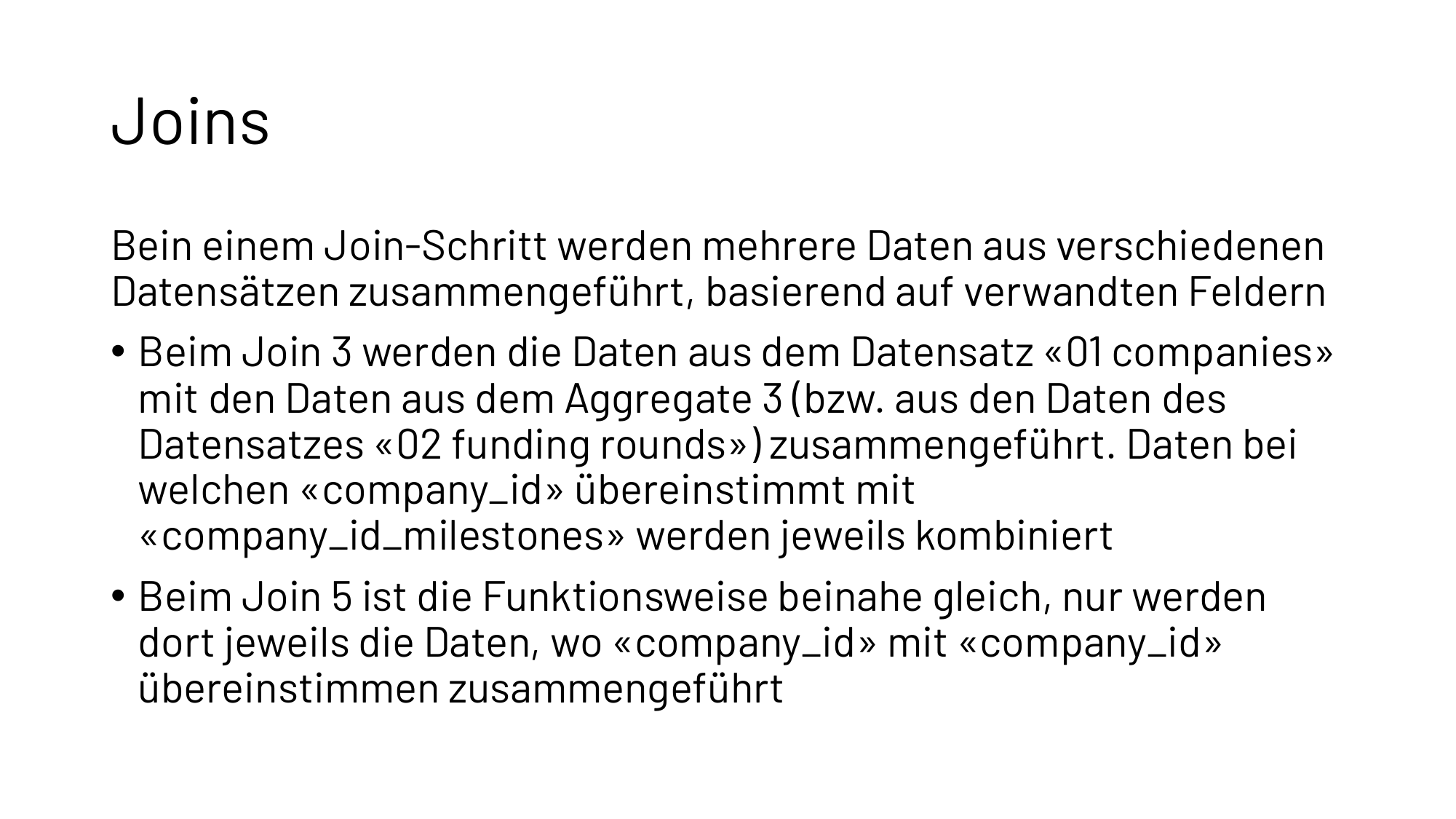

# Joins
Bein einem Join-Schritt werden mehrere Daten aus verschiedenen Datensätzen zusammengeführt, basierend auf verwandten Feldern
Beim Join 3 werden die Daten aus dem Datensatz «01 companies» mit den Daten aus dem Aggregate 3 (bzw. aus den Daten des Datensatzes «02 funding rounds») zusammengeführt. Daten bei welchen «company_id» übereinstimmt mit «company_id_milestones» werden jeweils kombiniert
Beim Join 5 ist die Funktionsweise beinahe gleich, nur werden dort jeweils die Daten, wo «company_id» mit «company_id» übereinstimmen zusammengeführt